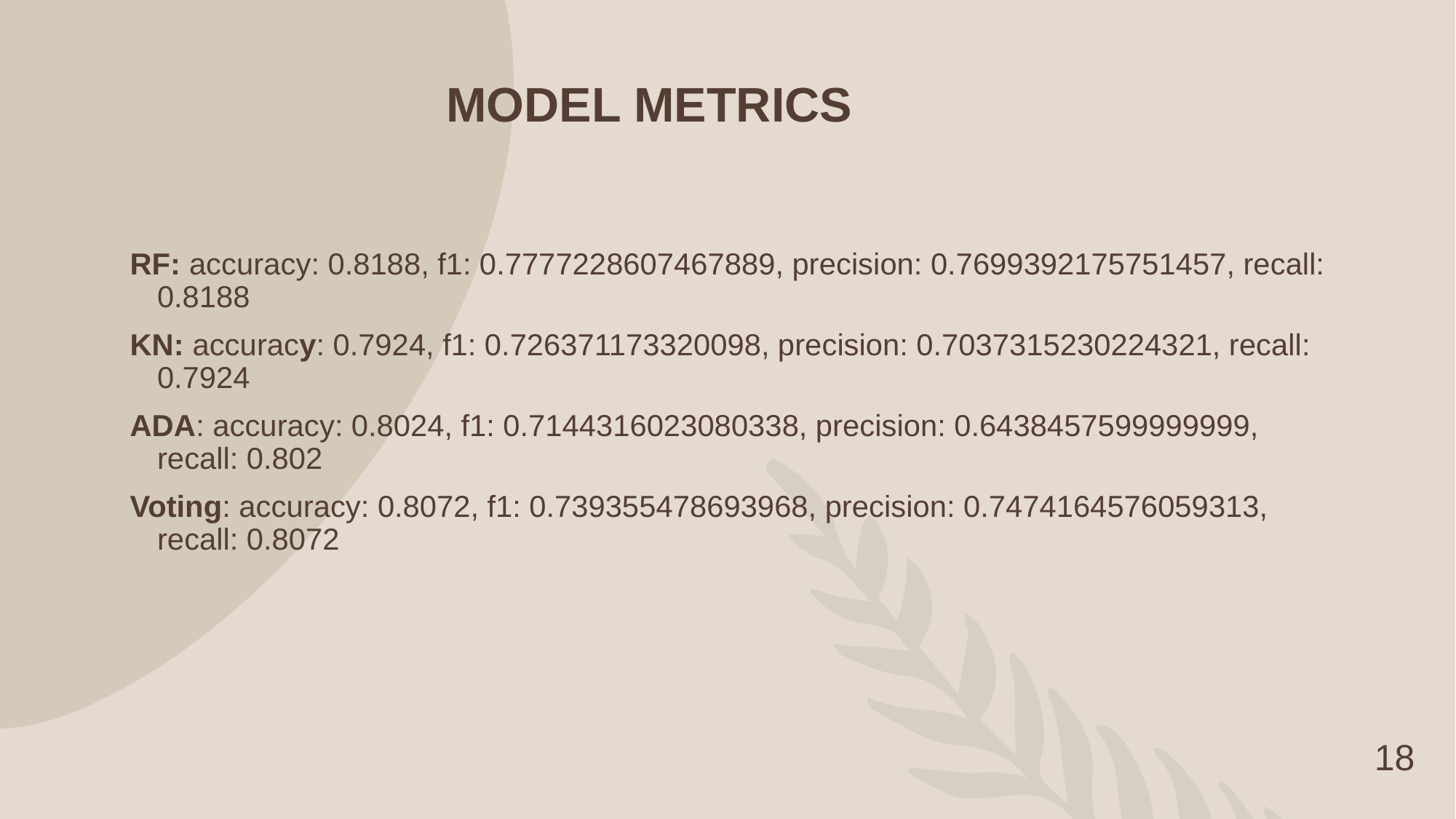

# MODEL METRICS
RF: accuracy: 0.8188, f1: 0.7777228607467889, precision: 0.7699392175751457, recall: 0.8188
KN: accuracy: 0.7924, f1: 0.726371173320098, precision: 0.7037315230224321, recall: 0.7924
ADA: accuracy: 0.8024, f1: 0.7144316023080338, precision: 0.6438457599999999, recall: 0.802
Voting: accuracy: 0.8072, f1: 0.739355478693968, precision: 0.7474164576059313, recall: 0.8072
18